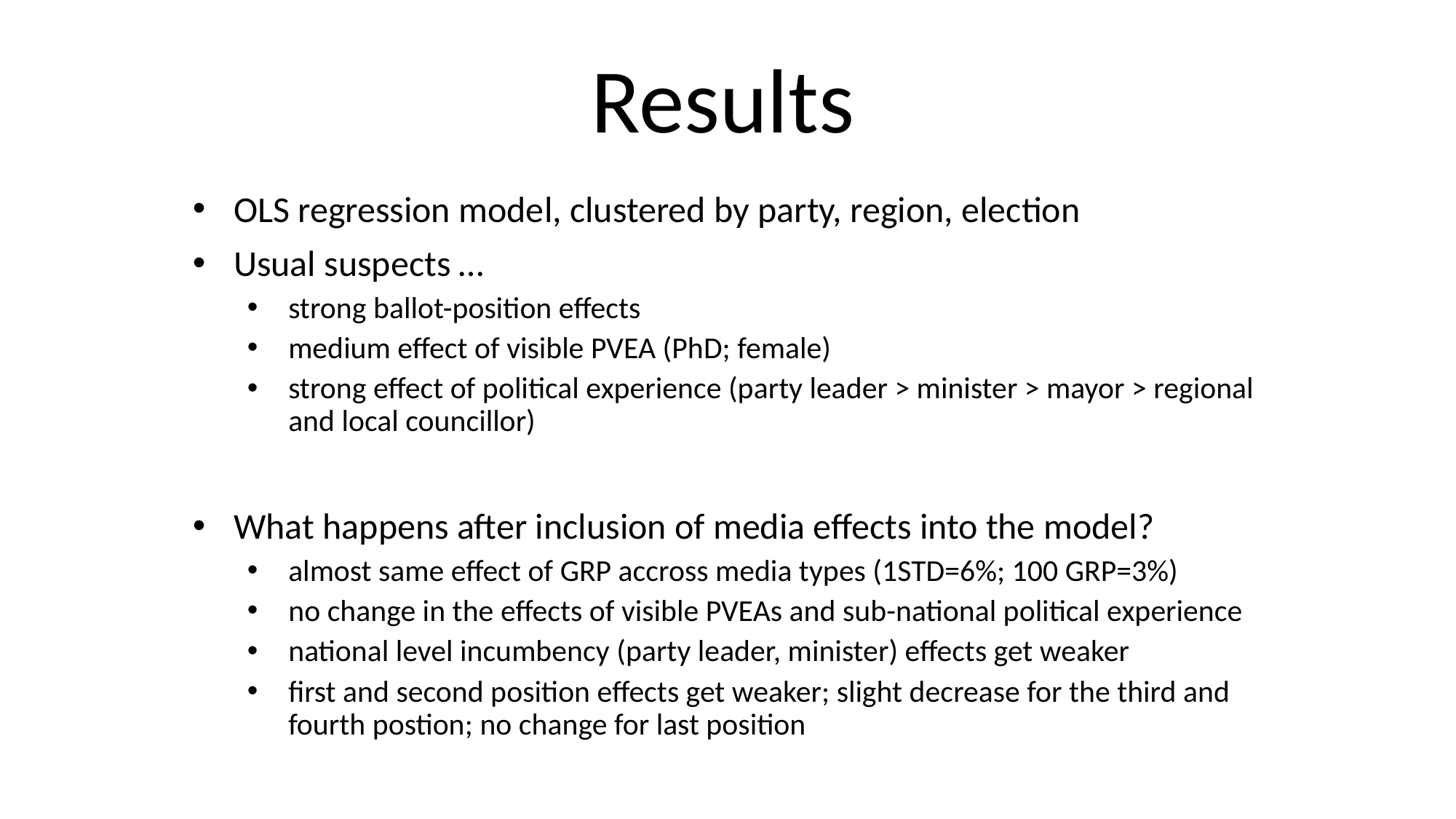

# Results
OLS regression model, clustered by party, region, election
Usual suspects …
strong ballot-position effects
medium effect of visible PVEA (PhD; female)
strong effect of political experience (party leader > minister > mayor > regional and local councillor)

What happens after inclusion of media effects into the model?
almost same effect of GRP accross media types (1STD=6%; 100 GRP=3%)
no change in the effects of visible PVEAs and sub-national political experience
national level incumbency (party leader, minister) effects get weaker
first and second position effects get weaker; slight decrease for the third and fourth postion; no change for last position